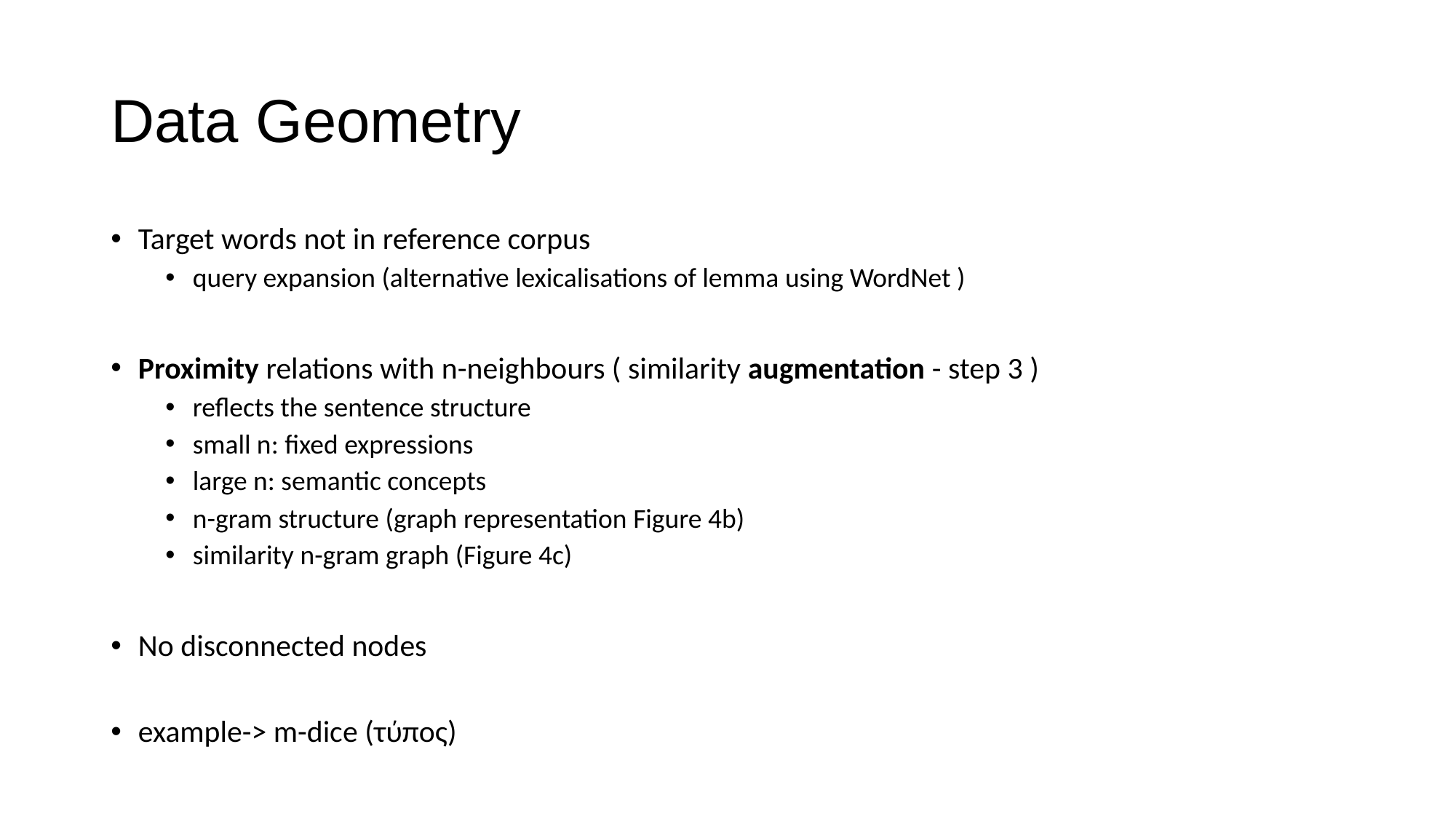

# Data Geometry
Target words not in reference corpus
query expansion (alternative lexicalisations of lemma using WordNet )

Proximity relations with n-neighbours ( similarity augmentation - step 3 )
reflects the sentence structure
small n: fixed expressions
large n: semantic concepts
n-gram structure (graph representation Figure 4b)
similarity n-gram graph (Figure 4c)

No disconnected nodes

example-> m-dice (τύπος)